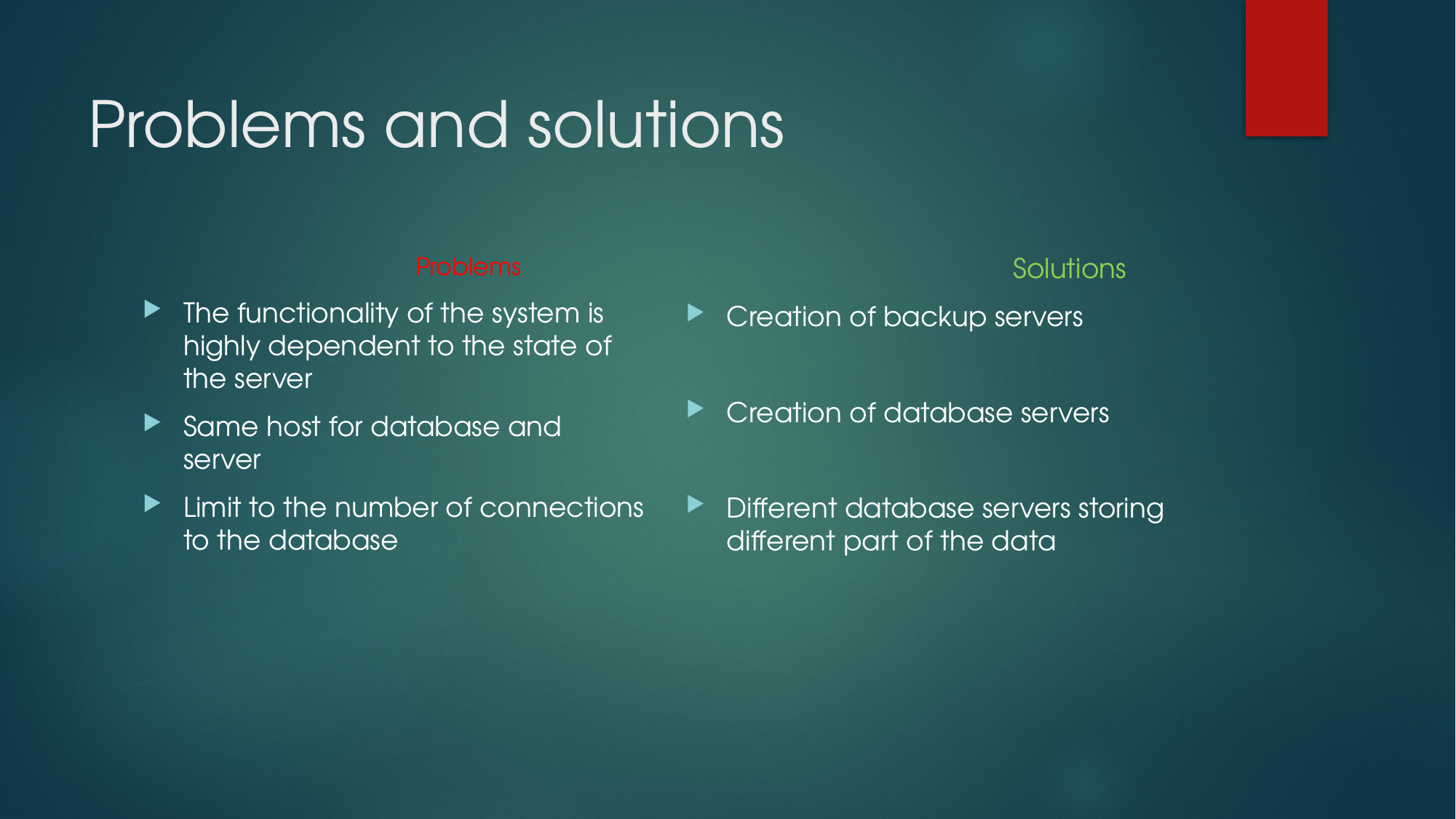

# Problems and solutions
			Solutions
Creation of backup servers

Creation of database servers

Different database servers storing different part of the data
		Problems
The functionality of the system is highly dependent to the state of the server
Same host for database and server
Limit to the number of connections to the database